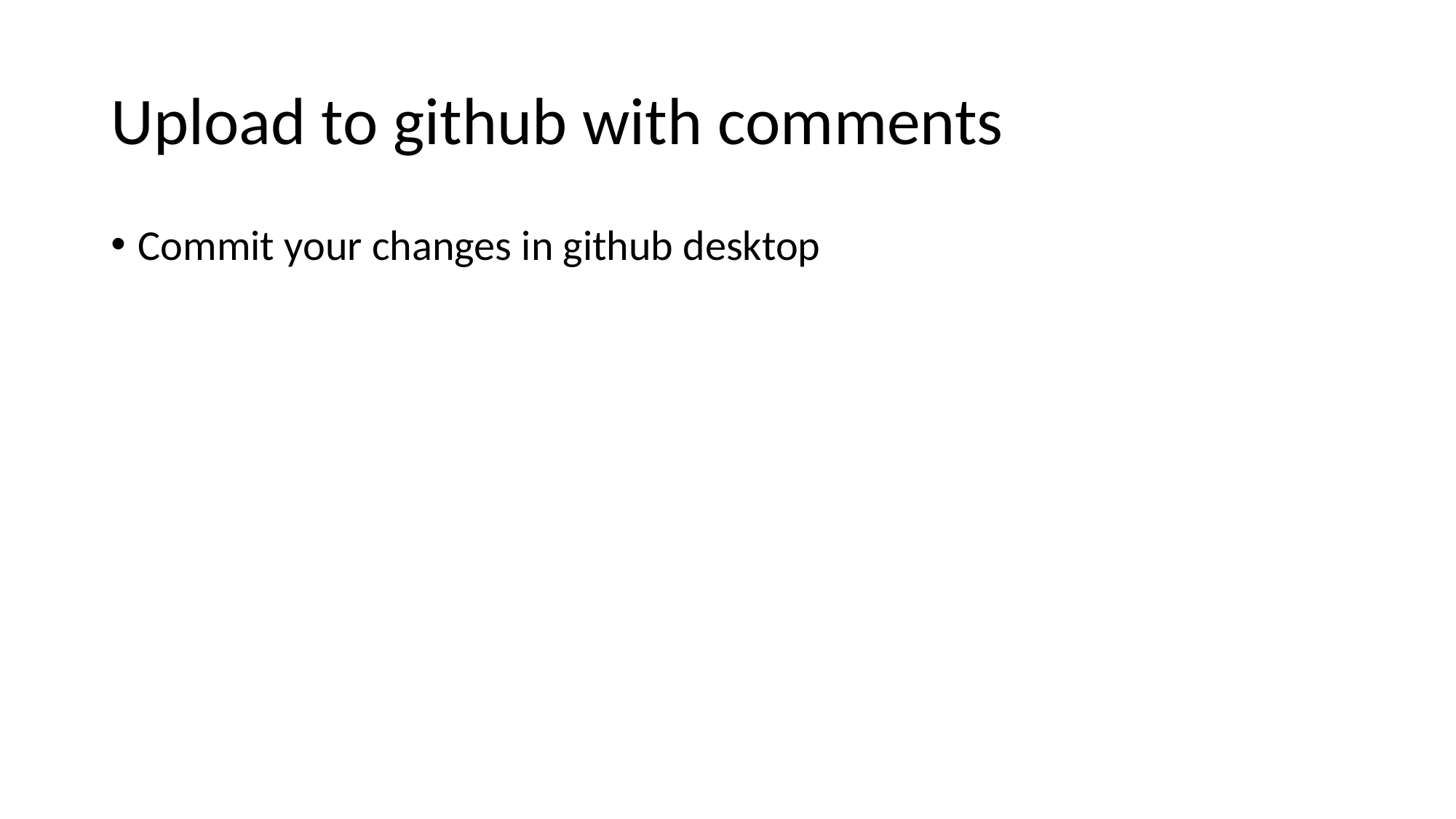

# Upload to github with comments
Commit your changes in github desktop